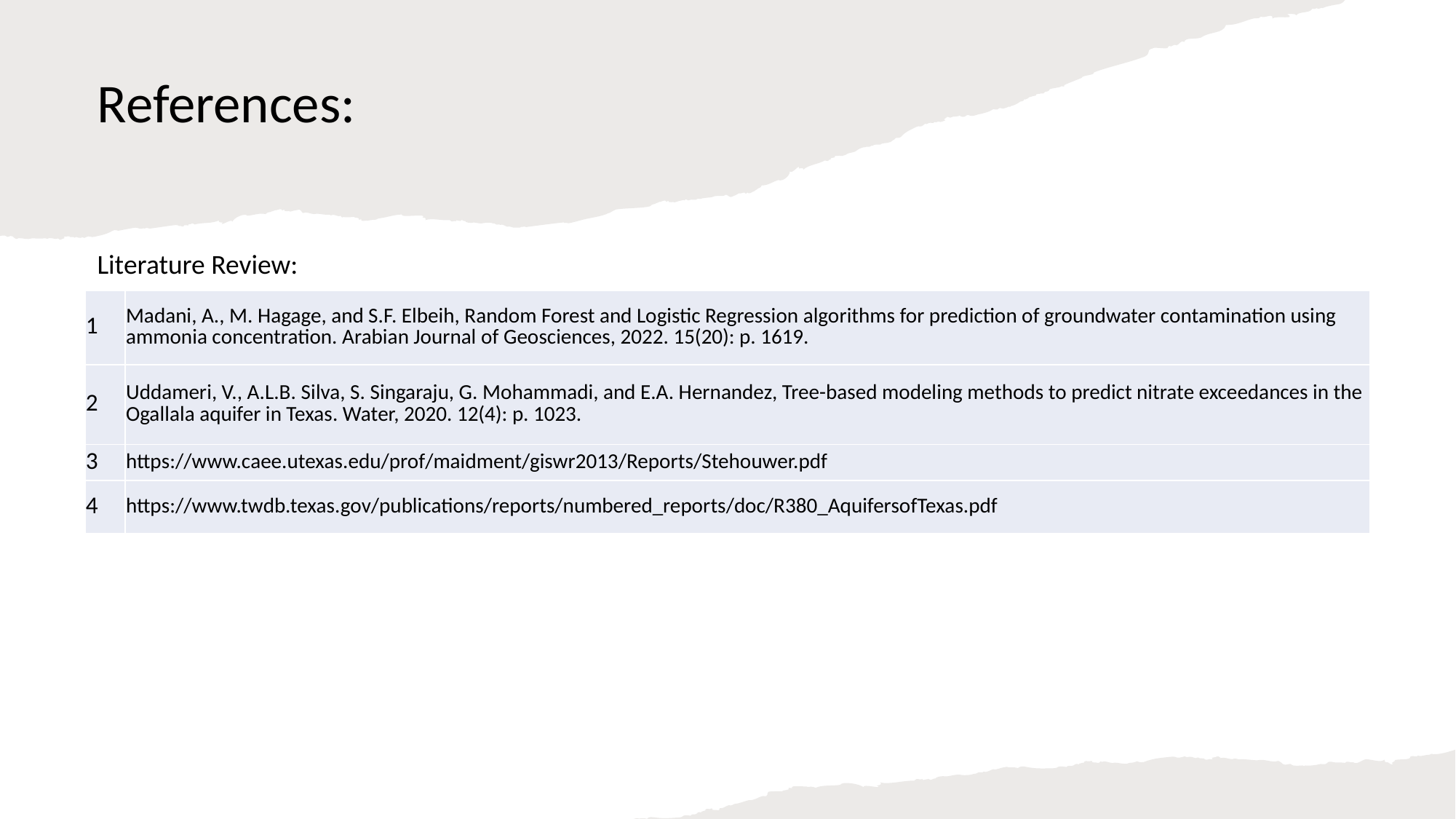

# References:
Literature Review:
| 1 | Madani, A., M. Hagage, and S.F. Elbeih, Random Forest and Logistic Regression algorithms for prediction of groundwater contamination using ammonia concentration. Arabian Journal of Geosciences, 2022. 15(20): p. 1619. |
| --- | --- |
| 2 | Uddameri, V., A.L.B. Silva, S. Singaraju, G. Mohammadi, and E.A. Hernandez, Tree-based modeling methods to predict nitrate exceedances in the Ogallala aquifer in Texas. Water, 2020. 12(4): p. 1023. |
| 3 | https://www.caee.utexas.edu/prof/maidment/giswr2013/Reports/Stehouwer.pdf |
| 4 | https://www.twdb.texas.gov/publications/reports/numbered\_reports/doc/R380\_AquifersofTexas.pdf |